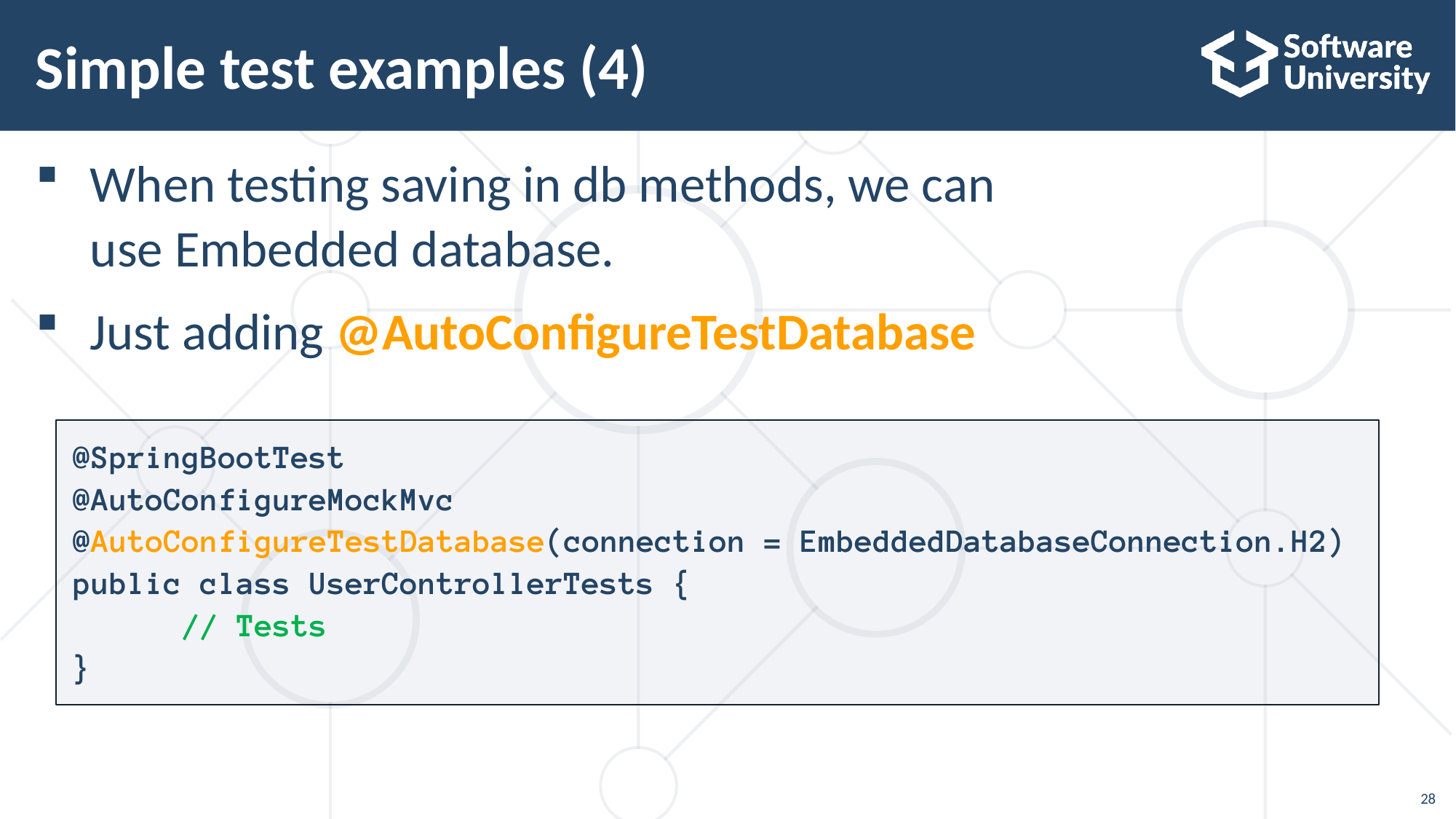

# Simple test examples (4)
When testing saving in db methods, we can
use Embedded database.
Just adding @AutoConfigureTestDatabase
@SpringBootTest
@AutoConfigureMockMvc
@AutoConfigureTestDatabase(connection = EmbeddedDatabaseConnection.H2)
public class UserControllerTests {
	// Tests
}
28